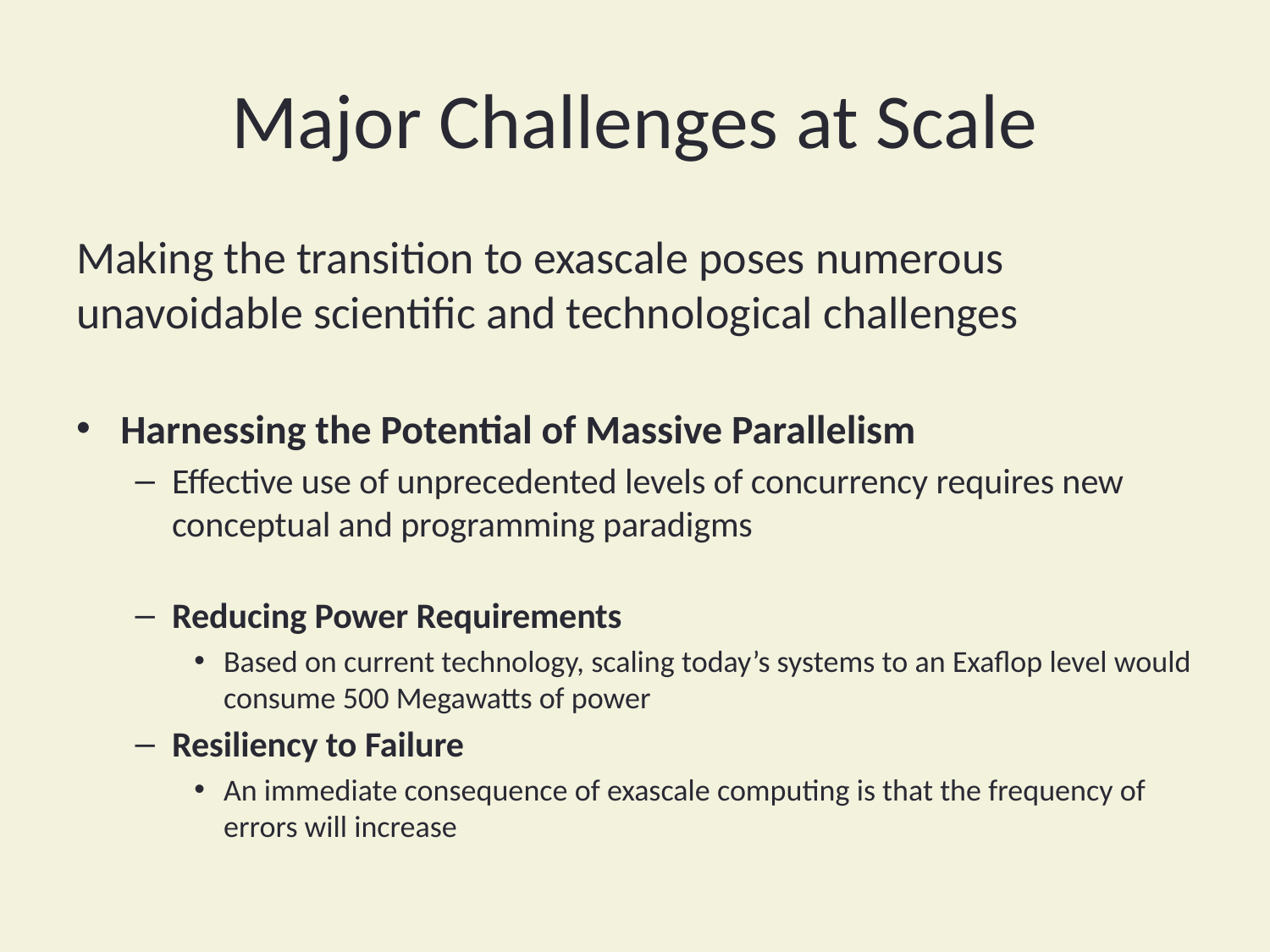

# Major Challenges at Scale
Making the transition to exascale poses numerous unavoidable scientific and technological challenges

Harnessing the Potential of Massive Parallelism
Effective use of unprecedented levels of concurrency requires new conceptual and programming paradigms
Reducing Power Requirements
Based on current technology, scaling today’s systems to an Exaflop level would consume 500 Megawatts of power
Resiliency to Failure
An immediate consequence of exascale computing is that the frequency of errors will increase